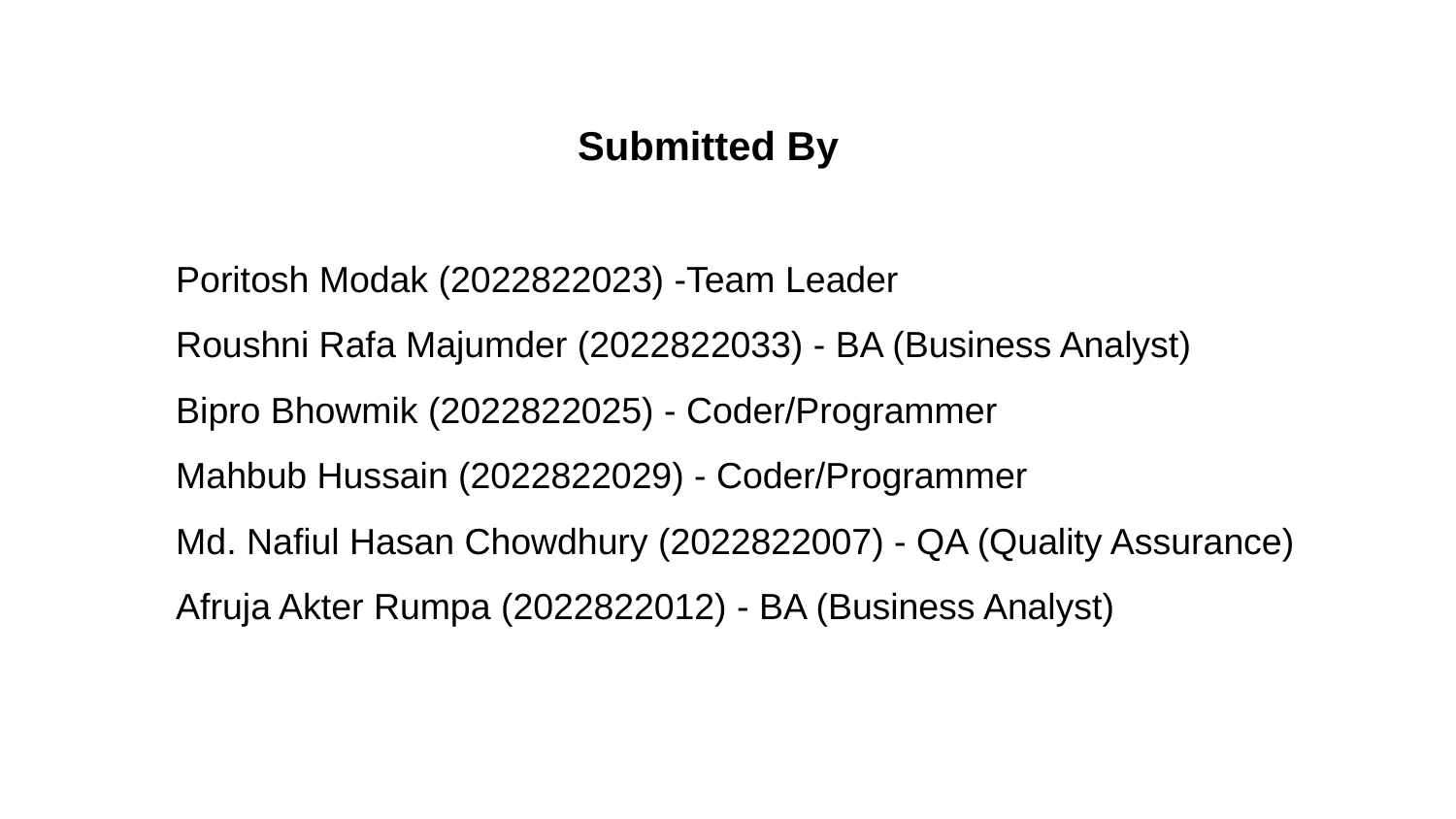

Submitted By

Poritosh Modak (2022822023) -Team Leader
Roushni Rafa Majumder (2022822033) - BA (Business Analyst)
Bipro Bhowmik (2022822025) - Coder/Programmer
Mahbub Hussain (2022822029) - Coder/Programmer
Md. Nafiul Hasan Chowdhury (2022822007) - QA (Quality Assurance)
Afruja Akter Rumpa (2022822012) - BA (Business Analyst)